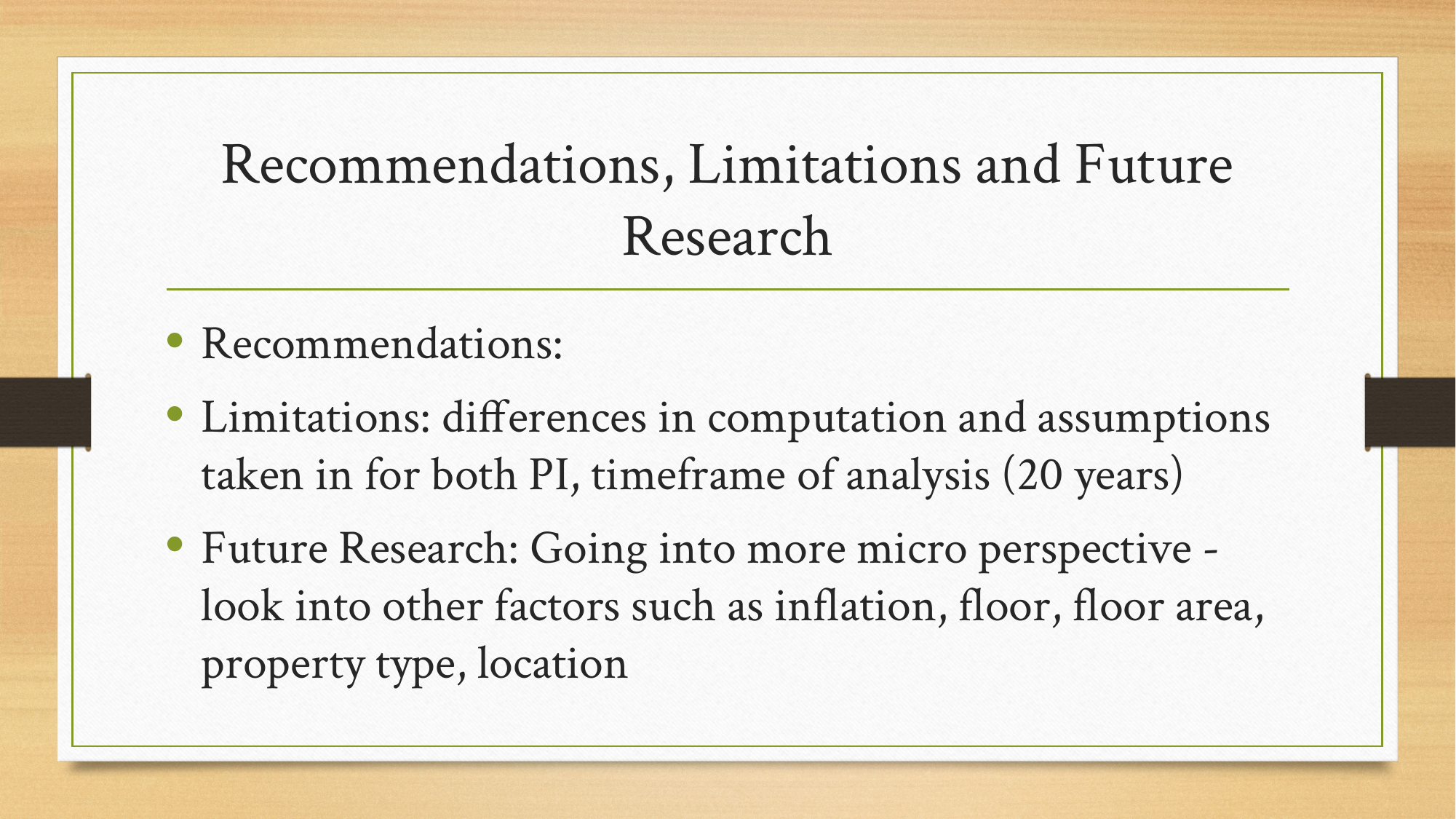

# Recommendations, Limitations and Future Research
Recommendations:
Limitations: differences in computation and assumptions taken in for both PI, timeframe of analysis (20 years)
Future Research: Going into more micro perspective - look into other factors such as inflation, floor, floor area, property type, location